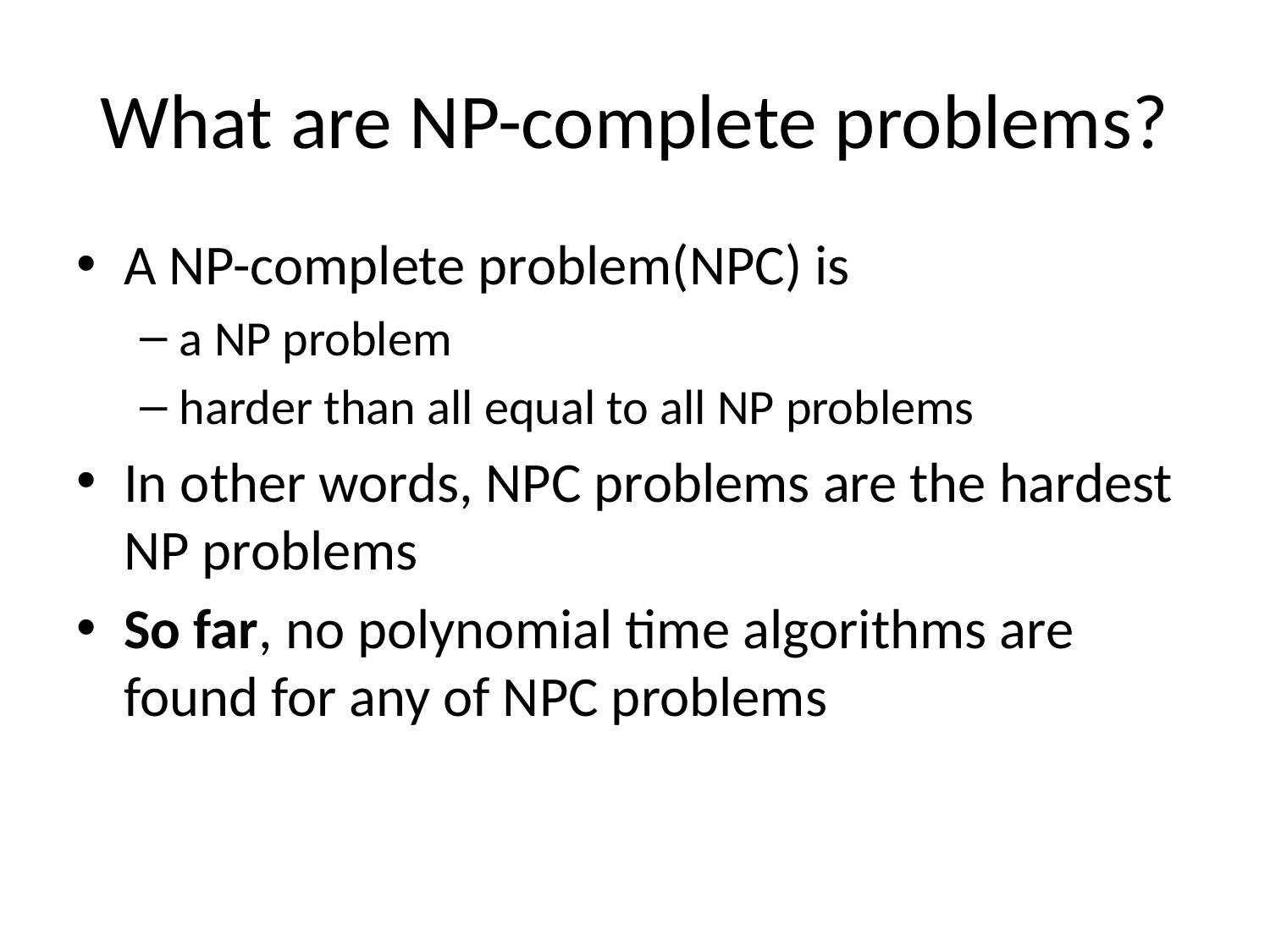

# What are NP-complete problems?
A NP-complete problem(NPC) is
a NP problem
harder than all equal to all NP problems
In other words, NPC problems are the hardest NP problems
So far, no polynomial time algorithms are found for any of NPC problems